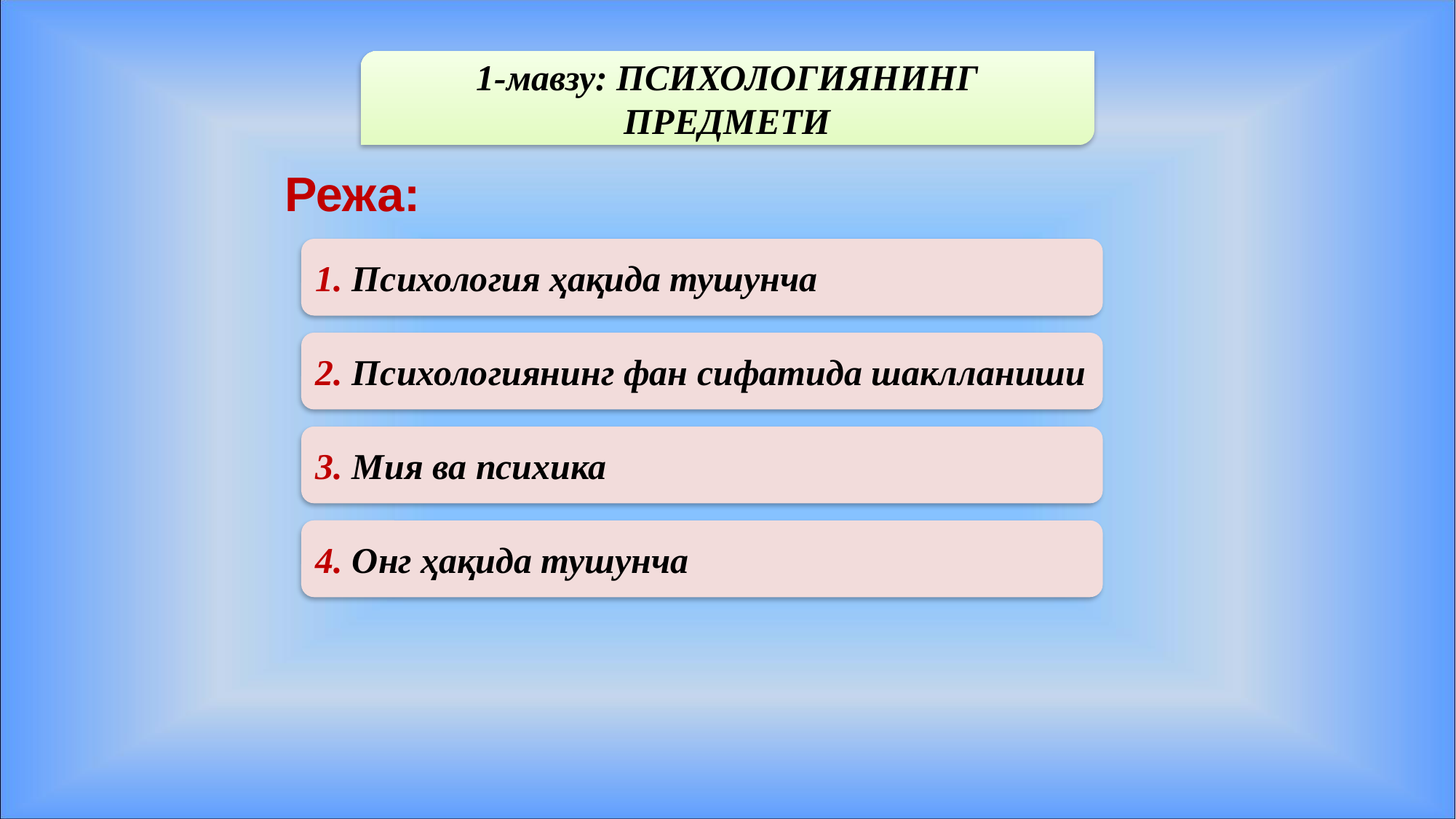

1-мавзу: ПСИХОЛОГИЯНИНГ ПРЕДМЕТИ
# Режа:
1. Психология ҳақида тушунча
2. Психологиянинг фан сифатида шаклланиши
3. Мия ва психика
4. Онг ҳақида тушунча